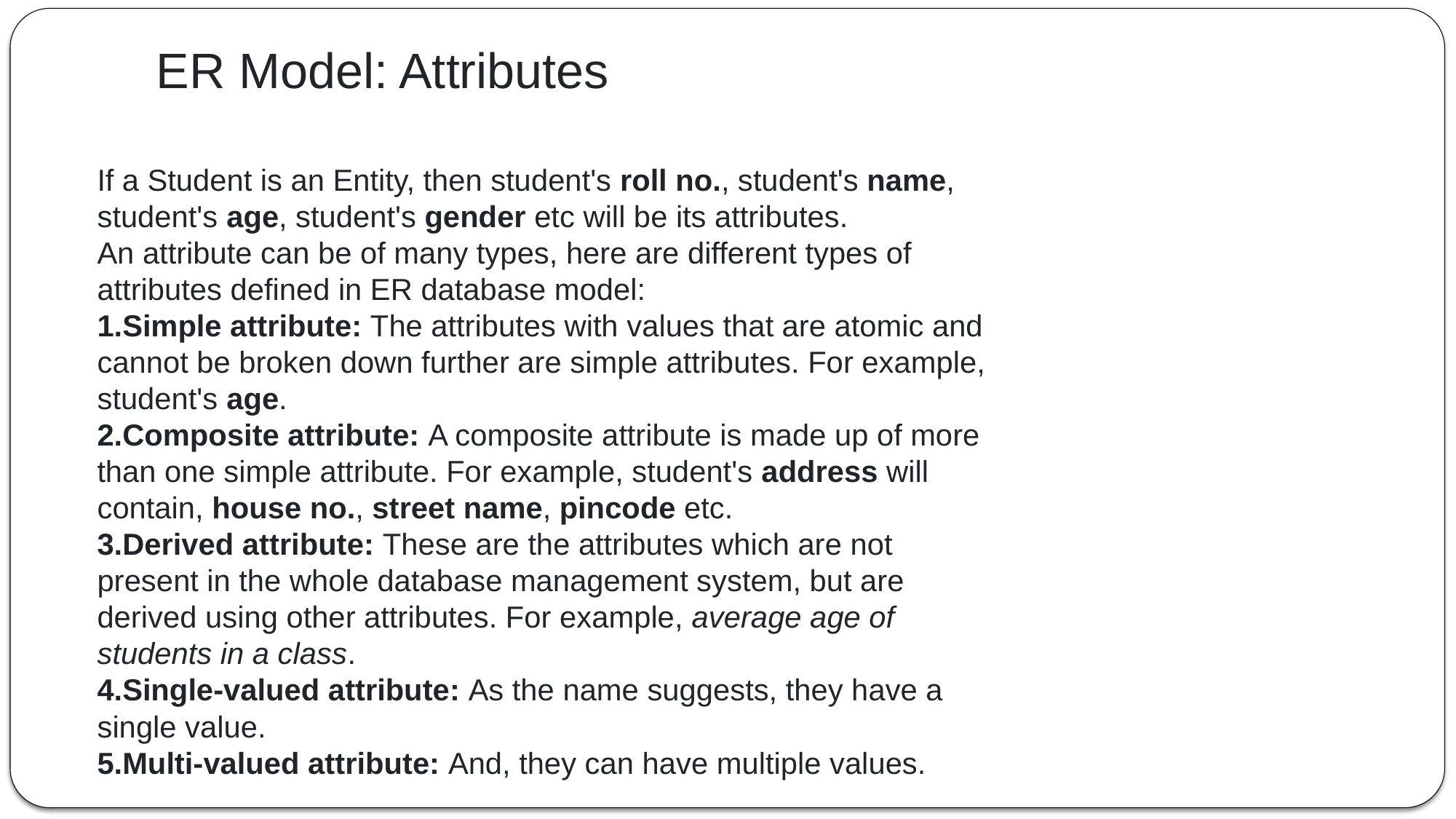

# ER Model: Attributes
If a Student is an Entity, then student's roll no., student's name, student's age, student's gender etc will be its attributes.
An attribute can be of many types, here are different types of attributes defined in ER database model:
Simple attribute: The attributes with values that are atomic and cannot be broken down further are simple attributes. For example, student's age.
Composite attribute: A composite attribute is made up of more than one simple attribute. For example, student's address will contain, house no., street name, pincode etc.
Derived attribute: These are the attributes which are not present in the whole database management system, but are derived using other attributes. For example, average age of students in a class.
Single-valued attribute: As the name suggests, they have a single value.
Multi-valued attribute: And, they can have multiple values.